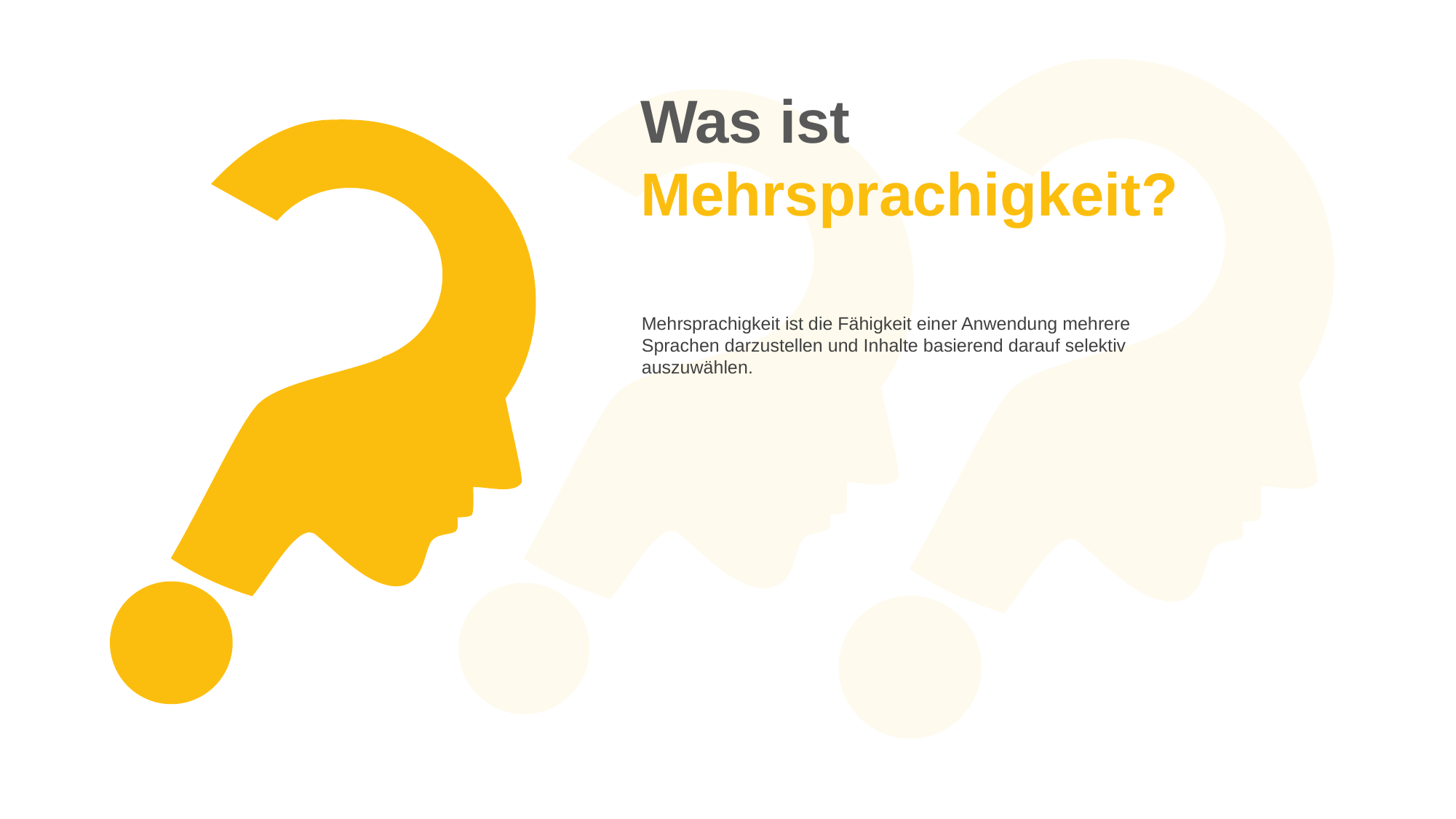

Was ist Mehrsprachigkeit?

Mehrsprachigkeit ist die Fähigkeit einer Anwendung mehrere Sprachen darzustellen und Inhalte basierend darauf selektiv auszuwählen.